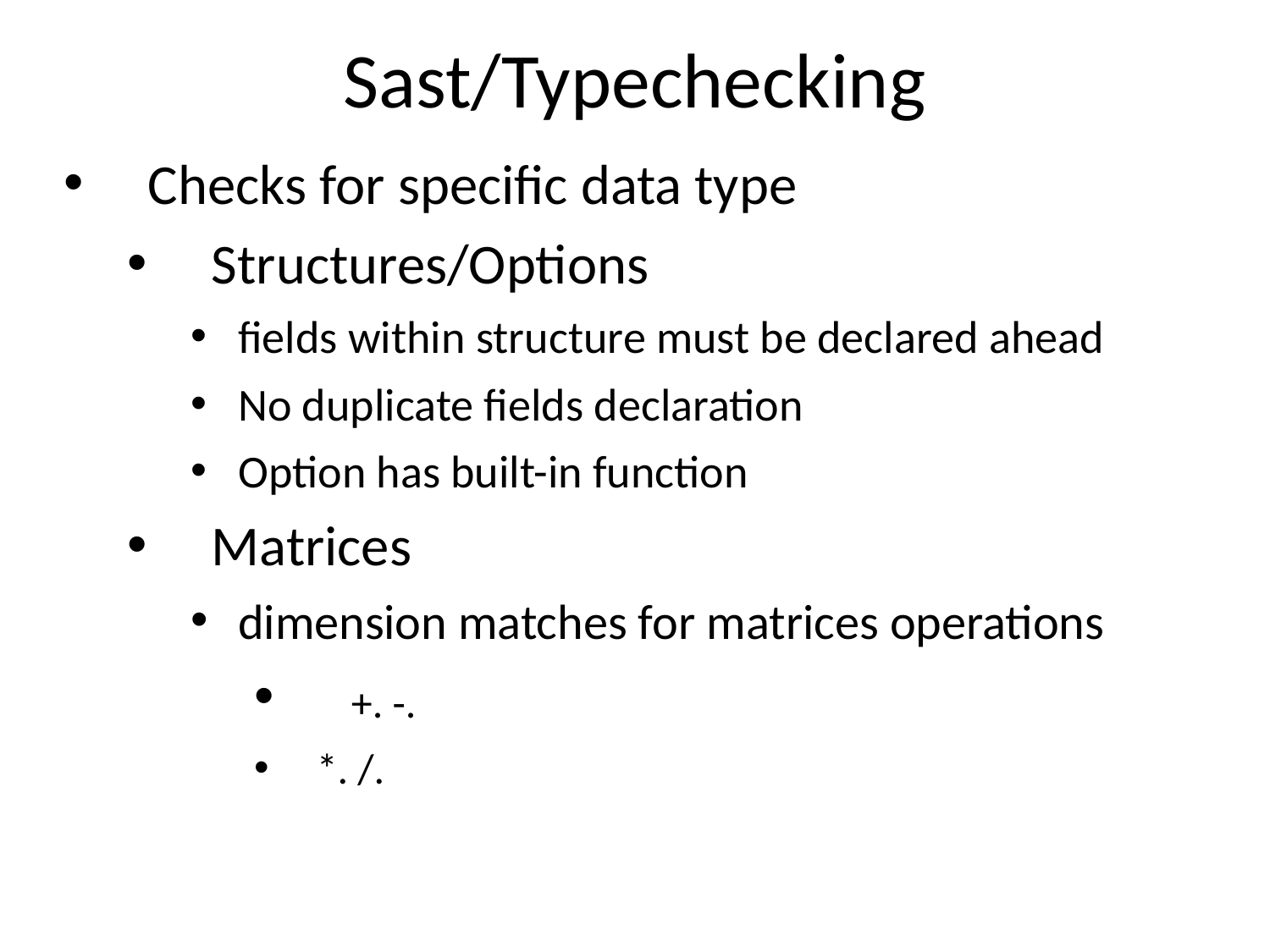

# Sast/Typechecking
Checks for specific data type
Structures/Options
fields within structure must be declared ahead
No duplicate fields declaration
Option has built-in function
Matrices
dimension matches for matrices operations
 +. -.
     *. /.